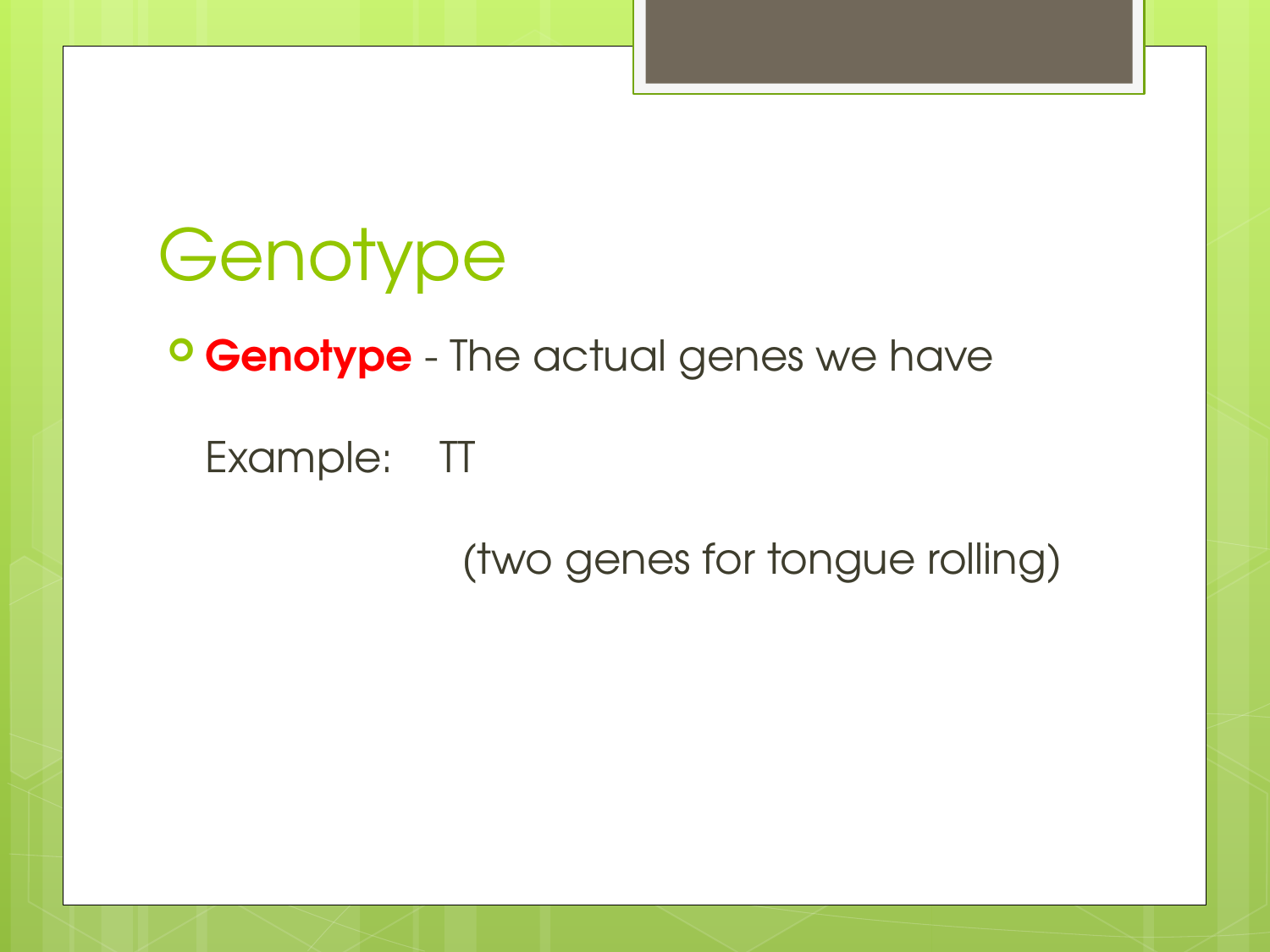

# Genotype
Genotype - The actual genes we have
Example:    TT
                      (two genes for tongue rolling)